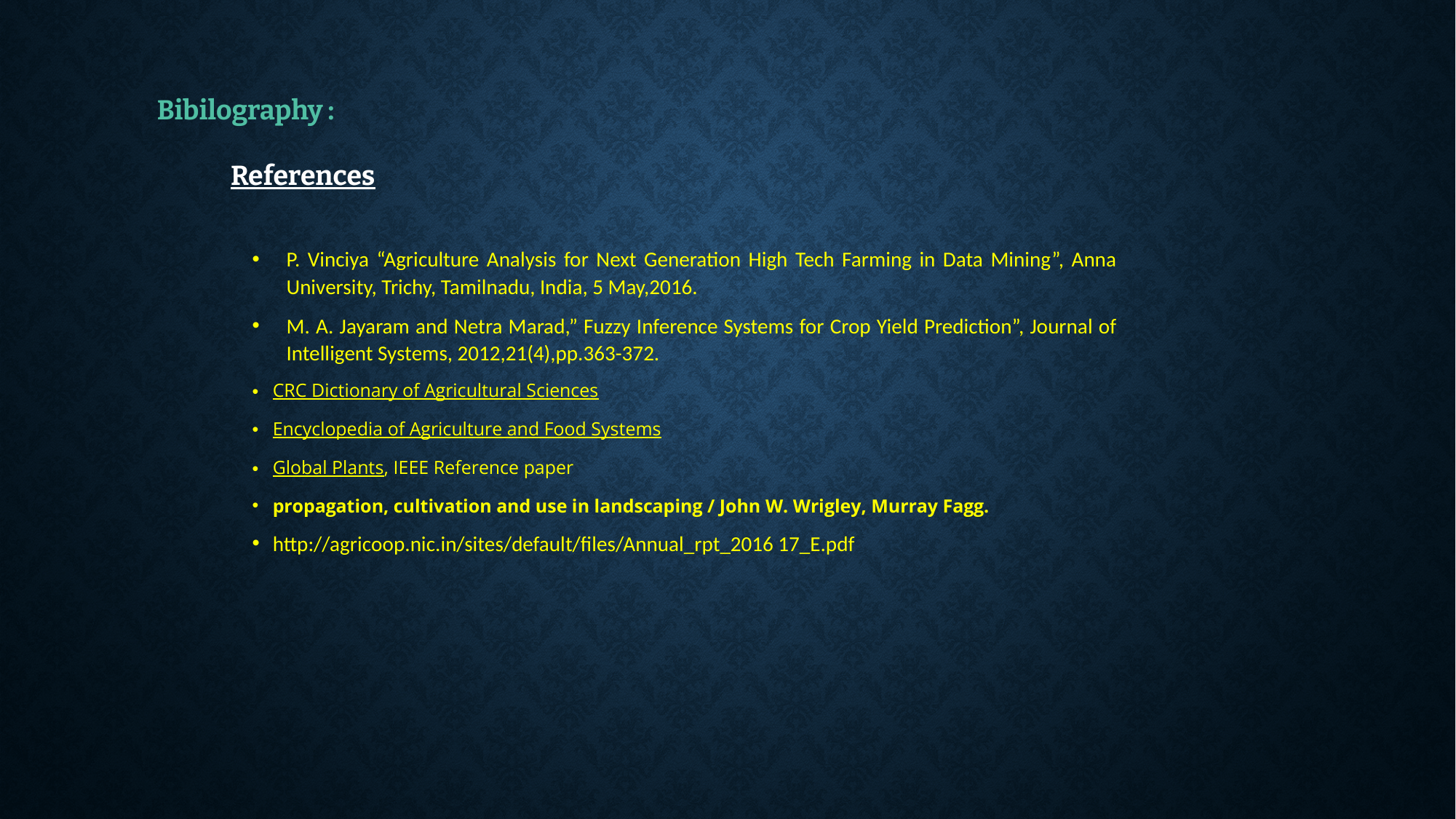

Bibilography :

               References
P. Vinciya “Agriculture Analysis for Next Generation High Tech Farming in Data Mining”, Anna University, Trichy, Tamilnadu, India, 5 May,2016.
M. A. Jayaram and Netra Marad,” Fuzzy Inference Systems for Crop Yield Prediction”, Journal of Intelligent Systems, 2012,21(4),pp.363-372.
CRC Dictionary of Agricultural Sciences
Encyclopedia of Agriculture and Food Systems
Global Plants, IEEE Reference paper
propagation, cultivation and use in landscaping / John W. Wrigley, Murray Fagg.
http://agricoop.nic.in/sites/default/files/Annual_rpt_2016 17_E.pdf